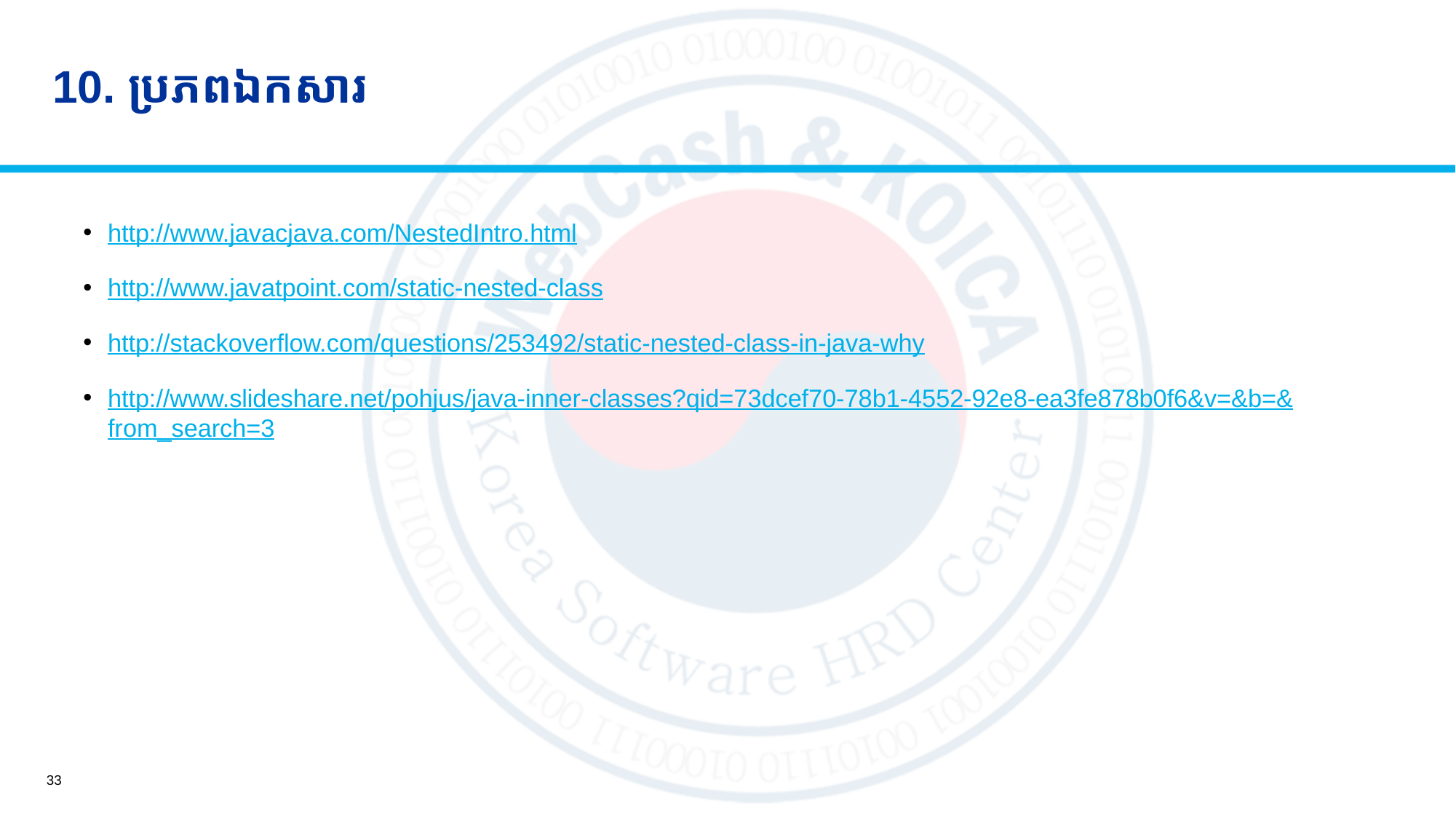

# 10. ប្រភពឯកសារ
http://www.javacjava.com/NestedIntro.html
http://www.javatpoint.com/static-nested-class
http://stackoverflow.com/questions/253492/static-nested-class-in-java-why
http://www.slideshare.net/pohjus/java-inner-classes?qid=73dcef70-78b1-4552-92e8-ea3fe878b0f6&v=&b=&from_search=3

33